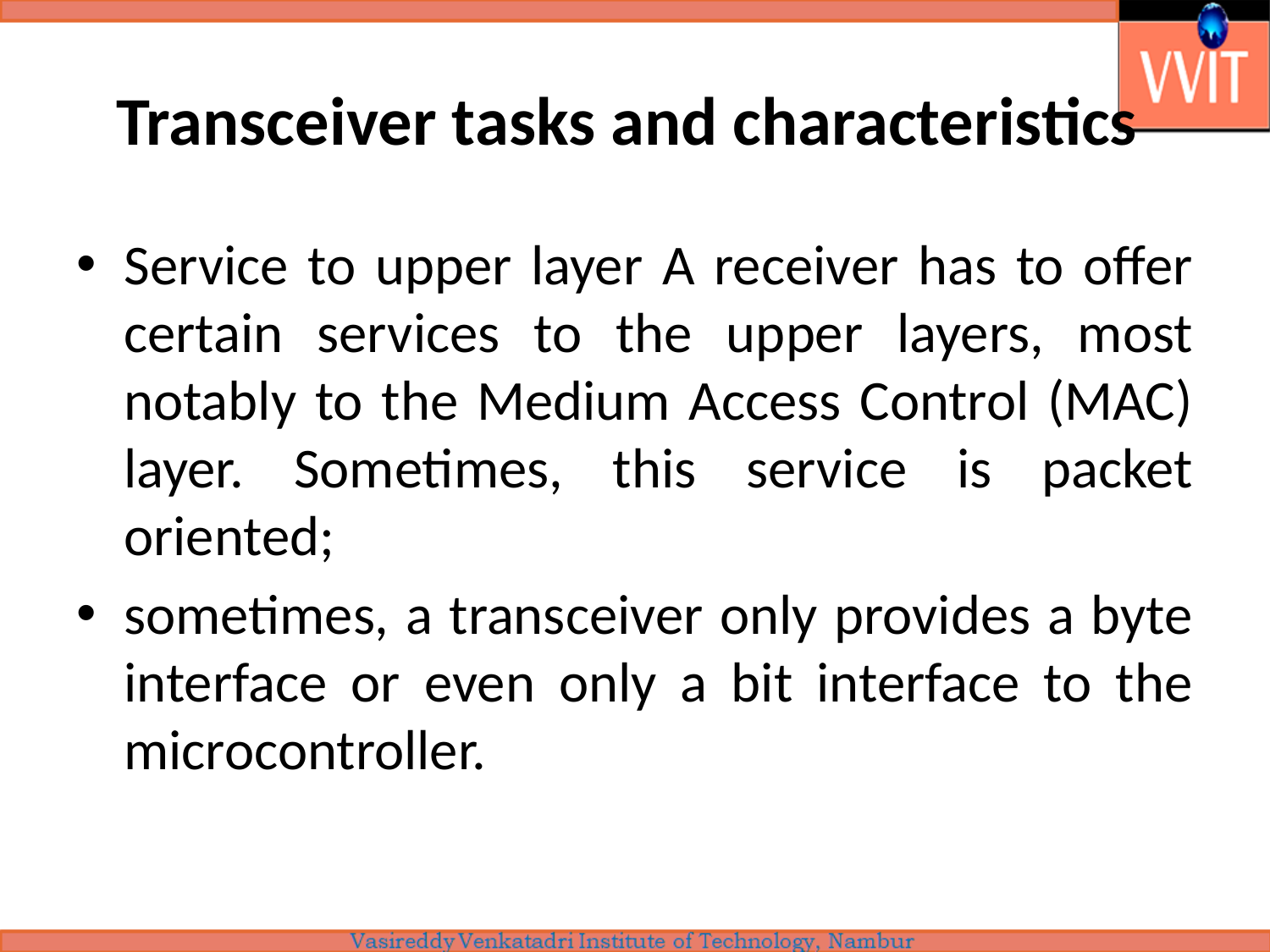

# Transceiver tasks and characteristics
Service to upper layer A receiver has to offer certain services to the upper layers, most notably to the Medium Access Control (MAC) layer. Sometimes, this service is packet oriented;
sometimes, a transceiver only provides a byte interface or even only a bit interface to the microcontroller.